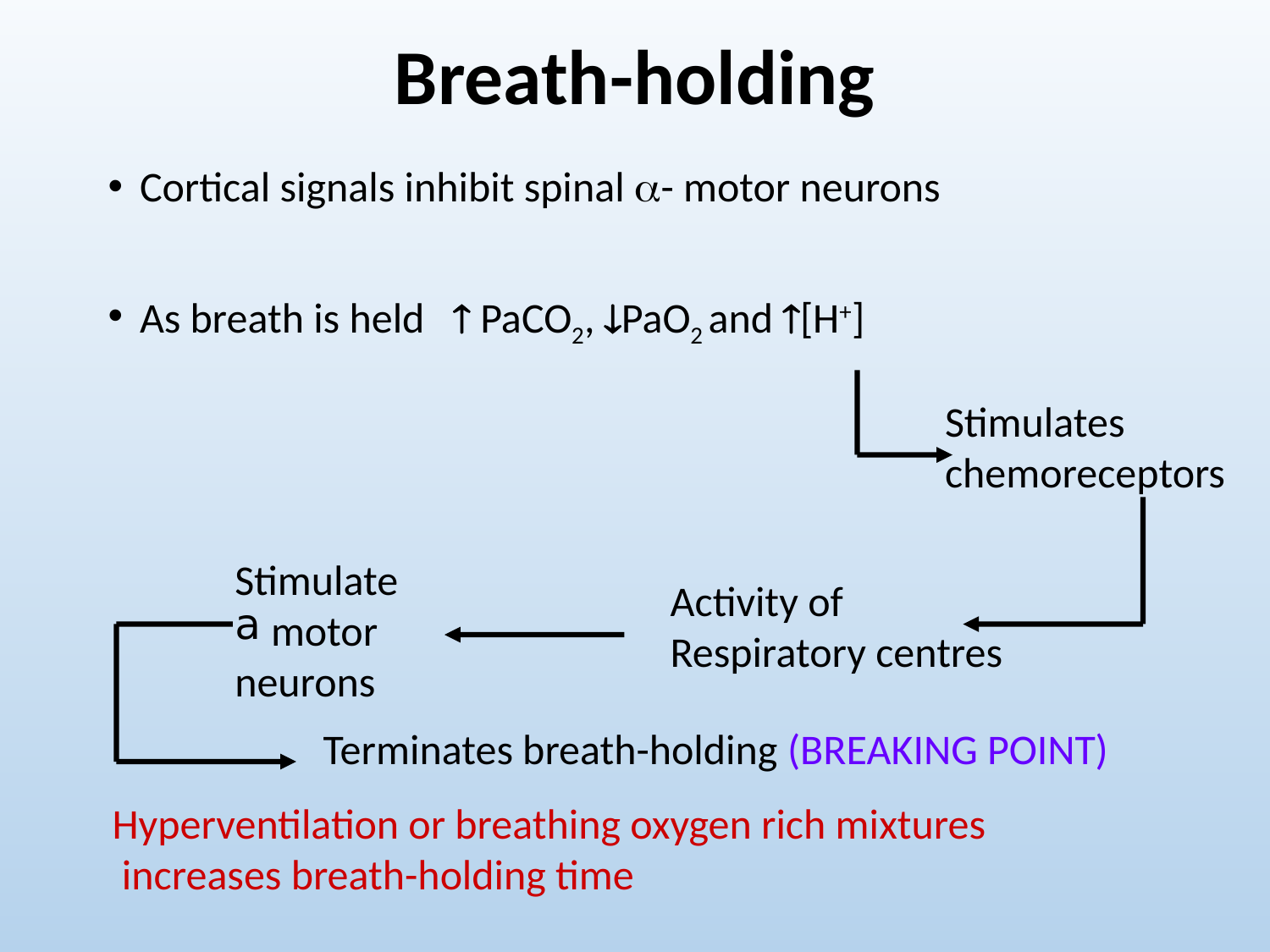

# Breath-holding
Cortical signals inhibit spinal α- motor neurons

As breath is held   ↑ PaCO2, ↓PaO2 and ↑[H+]

Stimulates
chemoreceptors

Stimulate
 motor
neurons

Activity of
Respiratory centres

Terminates breath-holding (BREAKING POINT)
Hyperventilation or breathing oxygen rich mixtures
 increases breath-holding time